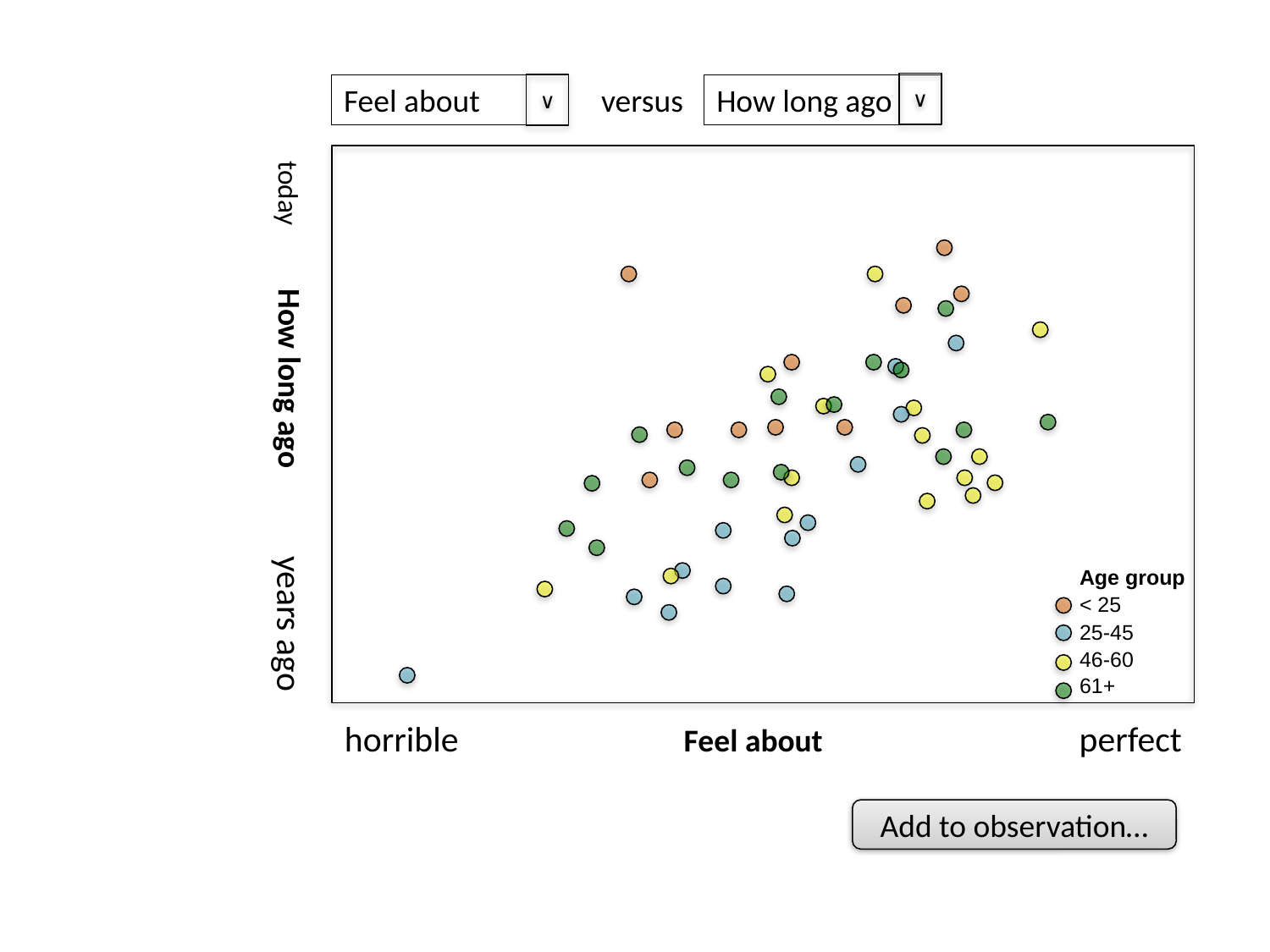

∨
How long ago
Feel about
∨
versus

today          How long ago

| Age group |
| --- |
| < 25 |
| 25-45 |
| 46-60 |
| 61+ |

years ago

horrible                            Feel about
perfect
Add to observation…